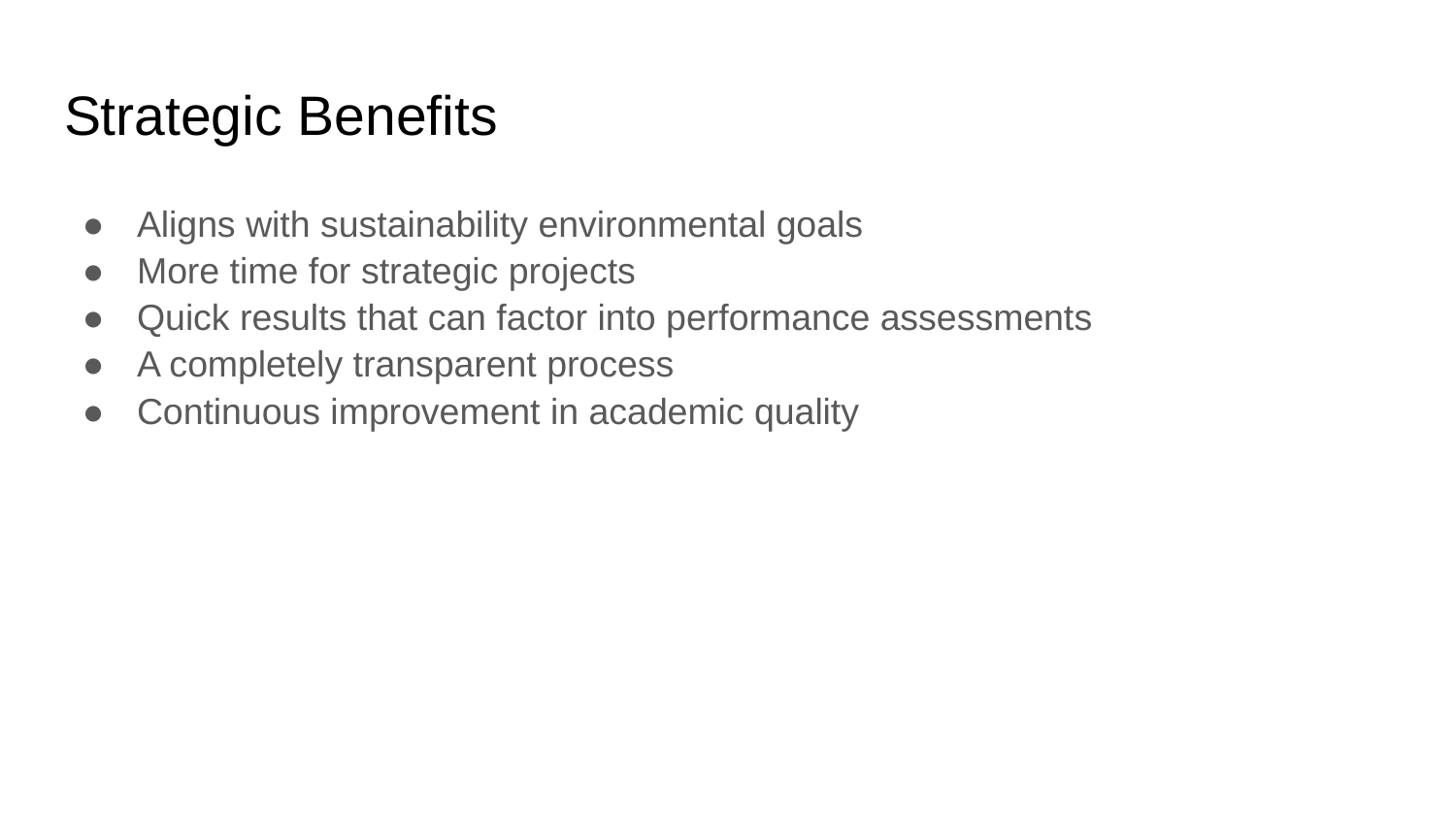

# Strategic Benefits
Aligns with sustainability environmental goals
More time for strategic projects
Quick results that can factor into performance assessments
A completely transparent process
Continuous improvement in academic quality